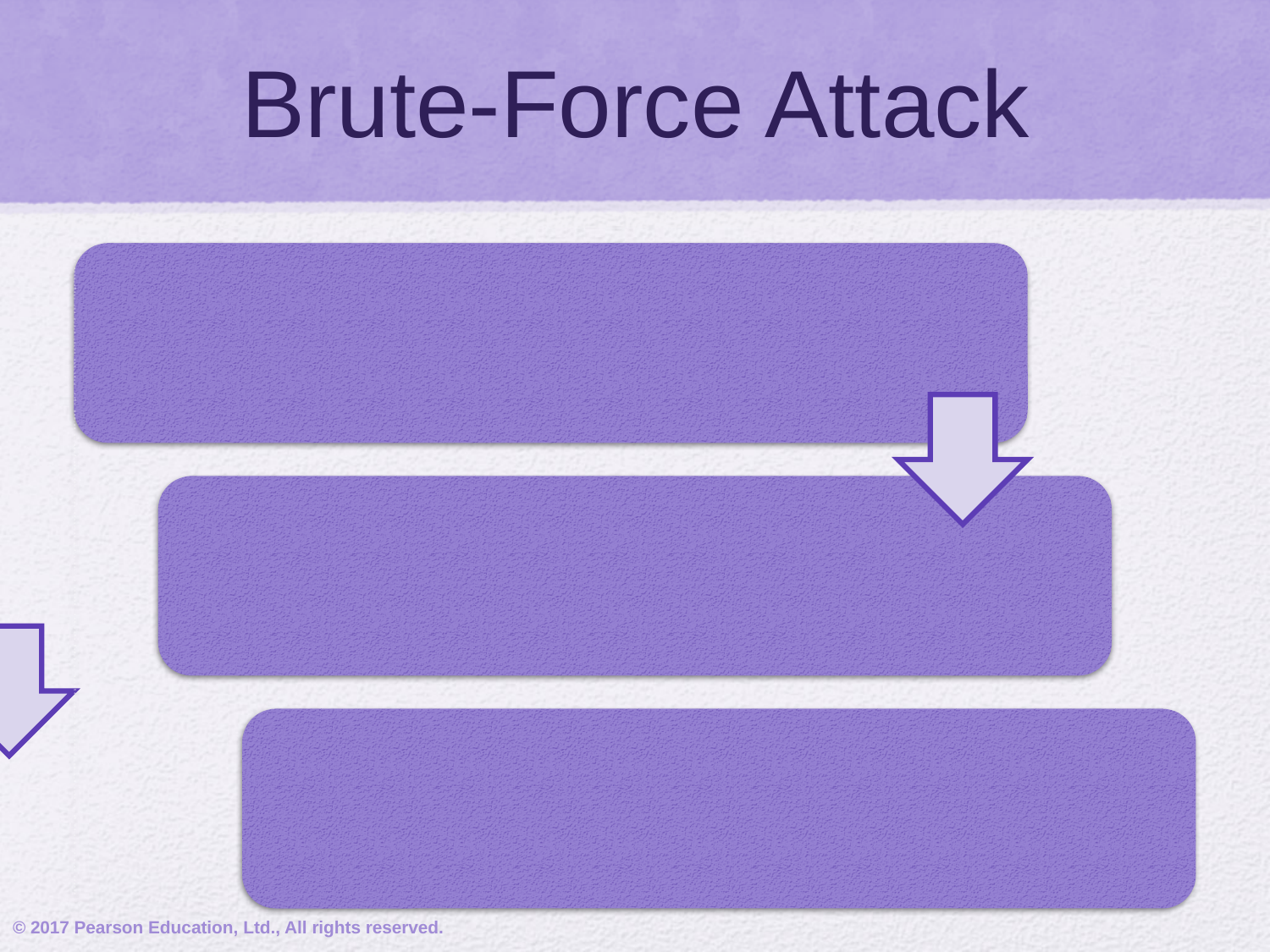

# Brute-Force Attack
To supplement the brute-force approach, some degree of knowledge about the expected plaintext is needed, and some means of automatically distinguishing plaintext from garble is also needed
© 2017 Pearson Education, Ltd., All rights reserved.